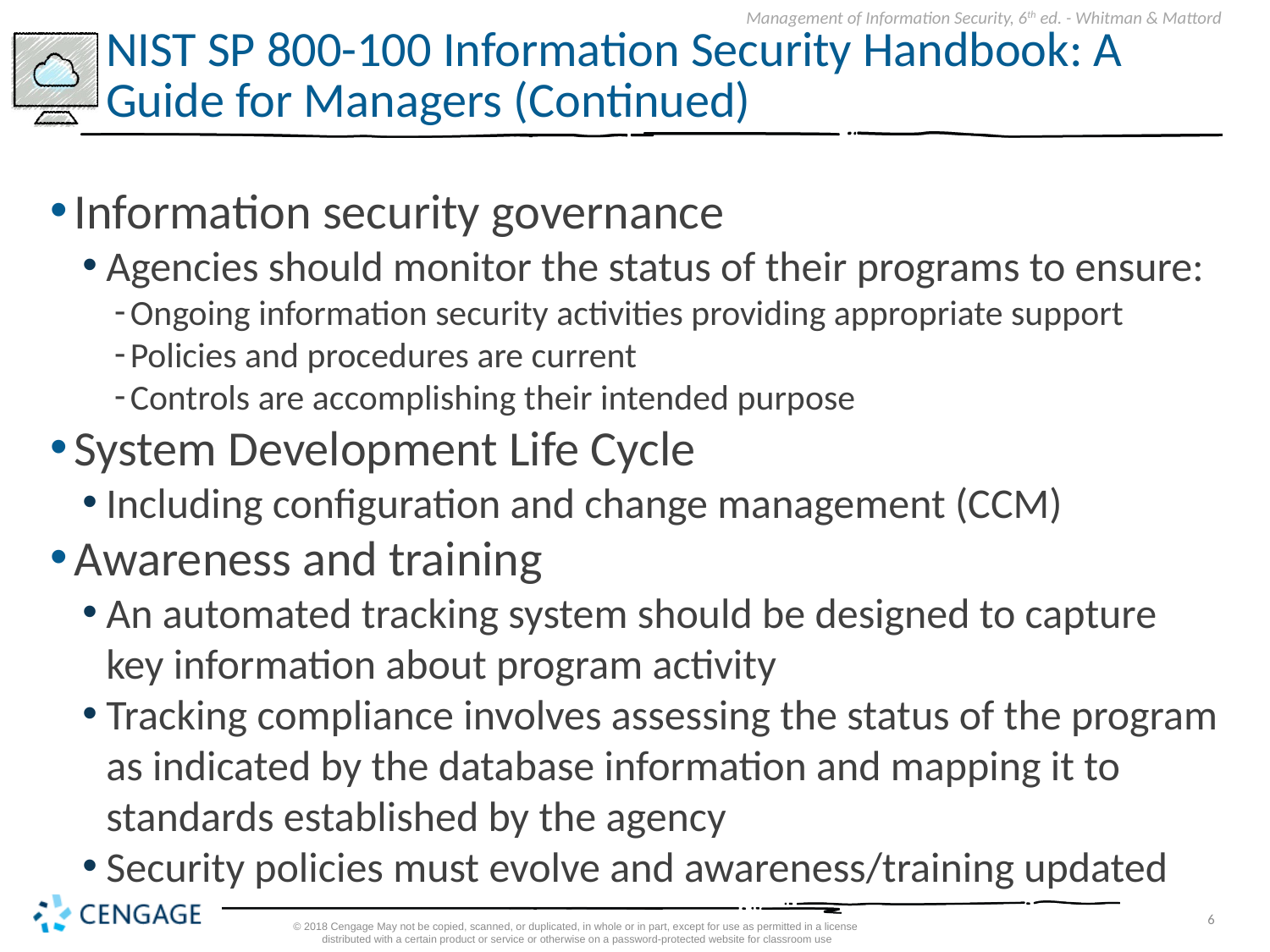

# NIST SP 800-100 Information Security Handbook: A Guide for Managers (Continued)
Information security governance
Agencies should monitor the status of their programs to ensure:
Ongoing information security activities providing appropriate support
Policies and procedures are current
Controls are accomplishing their intended purpose
System Development Life Cycle
Including configuration and change management (CCM)
Awareness and training
An automated tracking system should be designed to capture key information about program activity
Tracking compliance involves assessing the status of the program as indicated by the database information and mapping it to standards established by the agency
Security policies must evolve and awareness/training updated